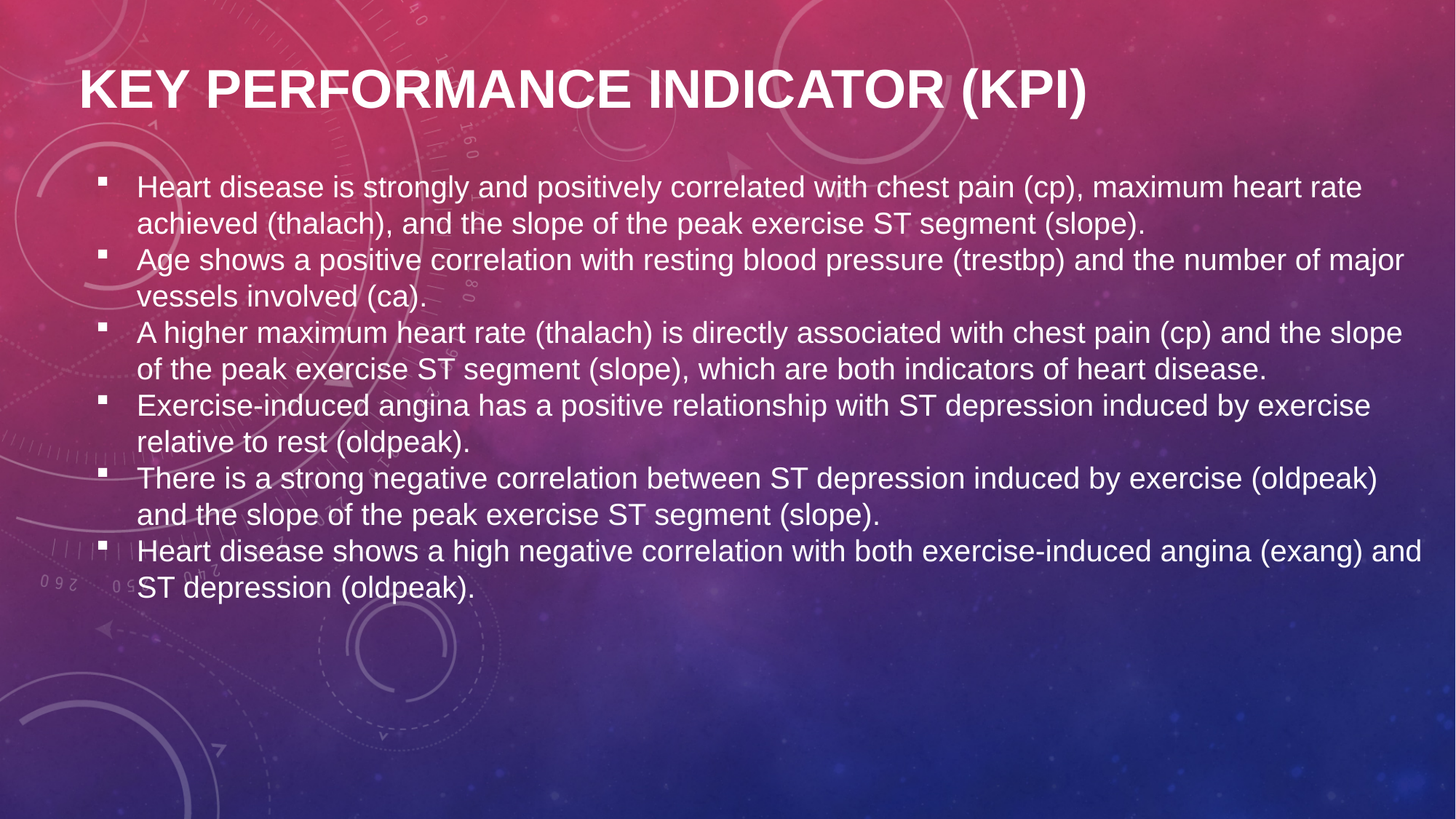

KEY PERFORMANCE INDICATOR (KPI)

Heart disease is strongly and positively correlated with chest pain (cp), maximum heart rate achieved (thalach), and the slope of the peak exercise ST segment (slope).
Age shows a positive correlation with resting blood pressure (trestbp) and the number of major vessels involved (ca).
A higher maximum heart rate (thalach) is directly associated with chest pain (cp) and the slope of the peak exercise ST segment (slope), which are both indicators of heart disease.
Exercise-induced angina has a positive relationship with ST depression induced by exercise relative to rest (oldpeak).
There is a strong negative correlation between ST depression induced by exercise (oldpeak) and the slope of the peak exercise ST segment (slope).
Heart disease shows a high negative correlation with both exercise-induced angina (exang) and ST depression (oldpeak).